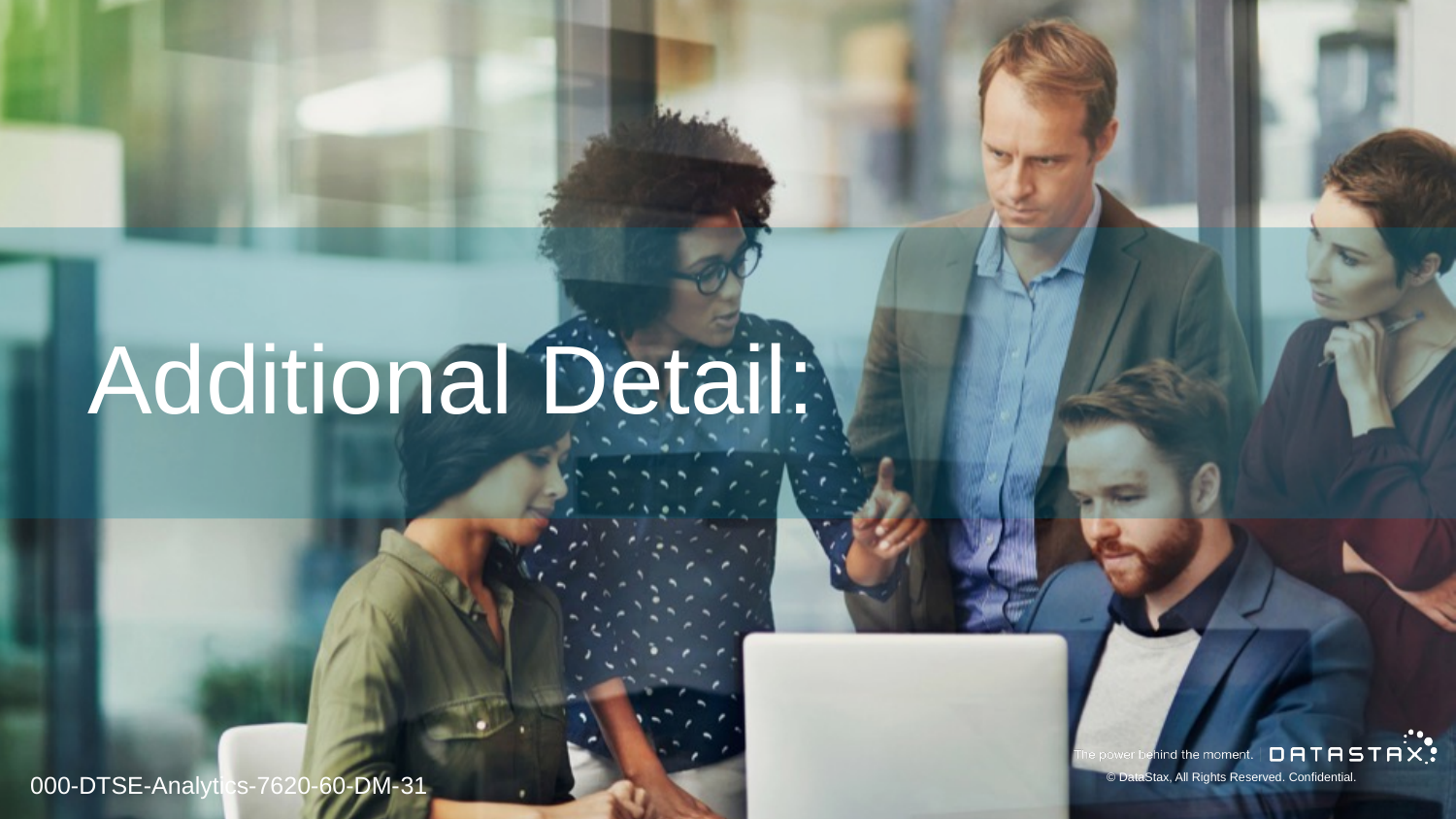

# Additional Detail:
000-DTSE-Analytics-7620-60-DM-31
© DataStax, All Rights Reserved. Confidential.